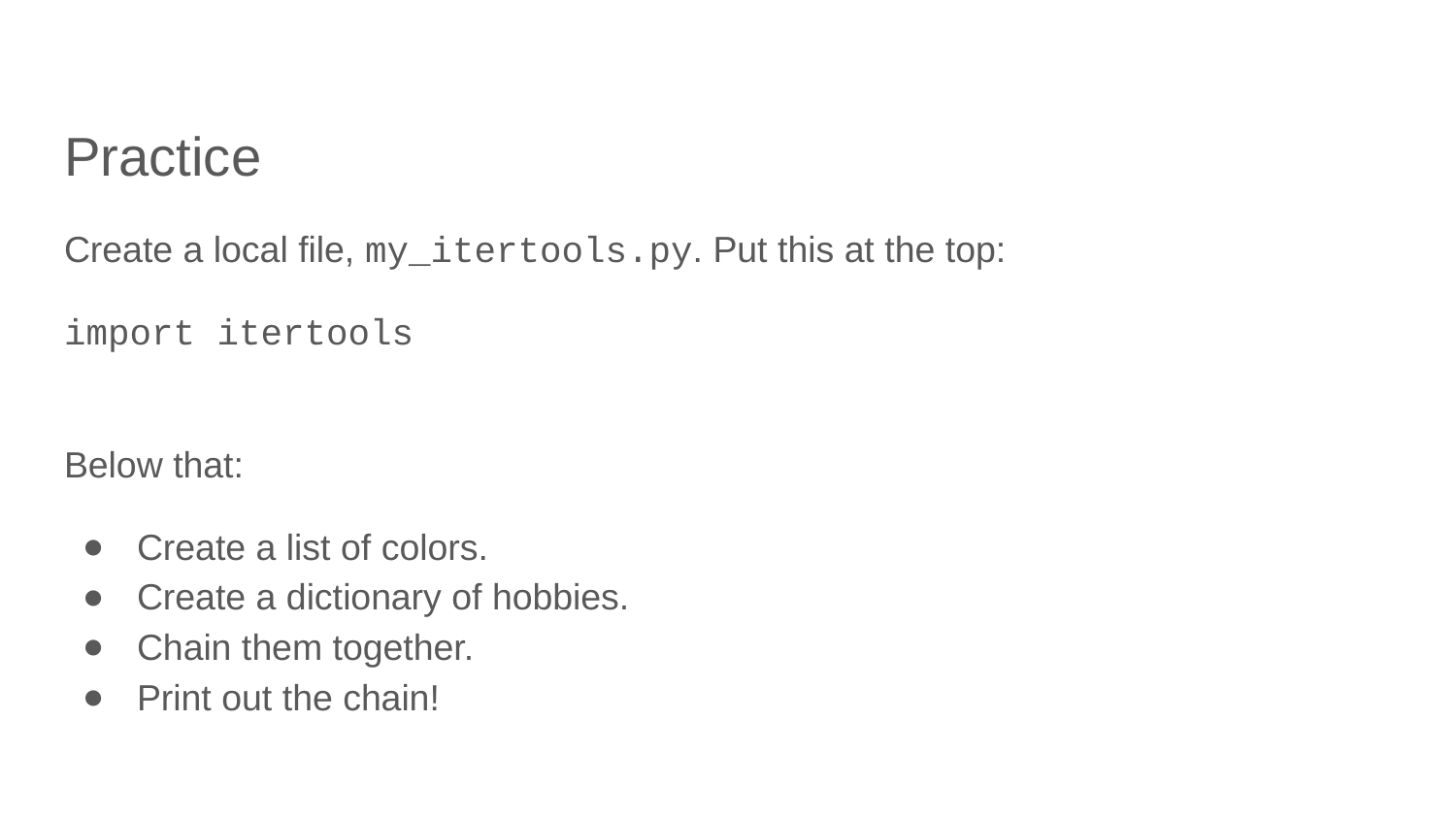

Practice
Create a local file, my_itertools.py. Put this at the top:
import itertools
Below that:
Create a list of colors.
Create a dictionary of hobbies.
Chain them together.
Print out the chain!